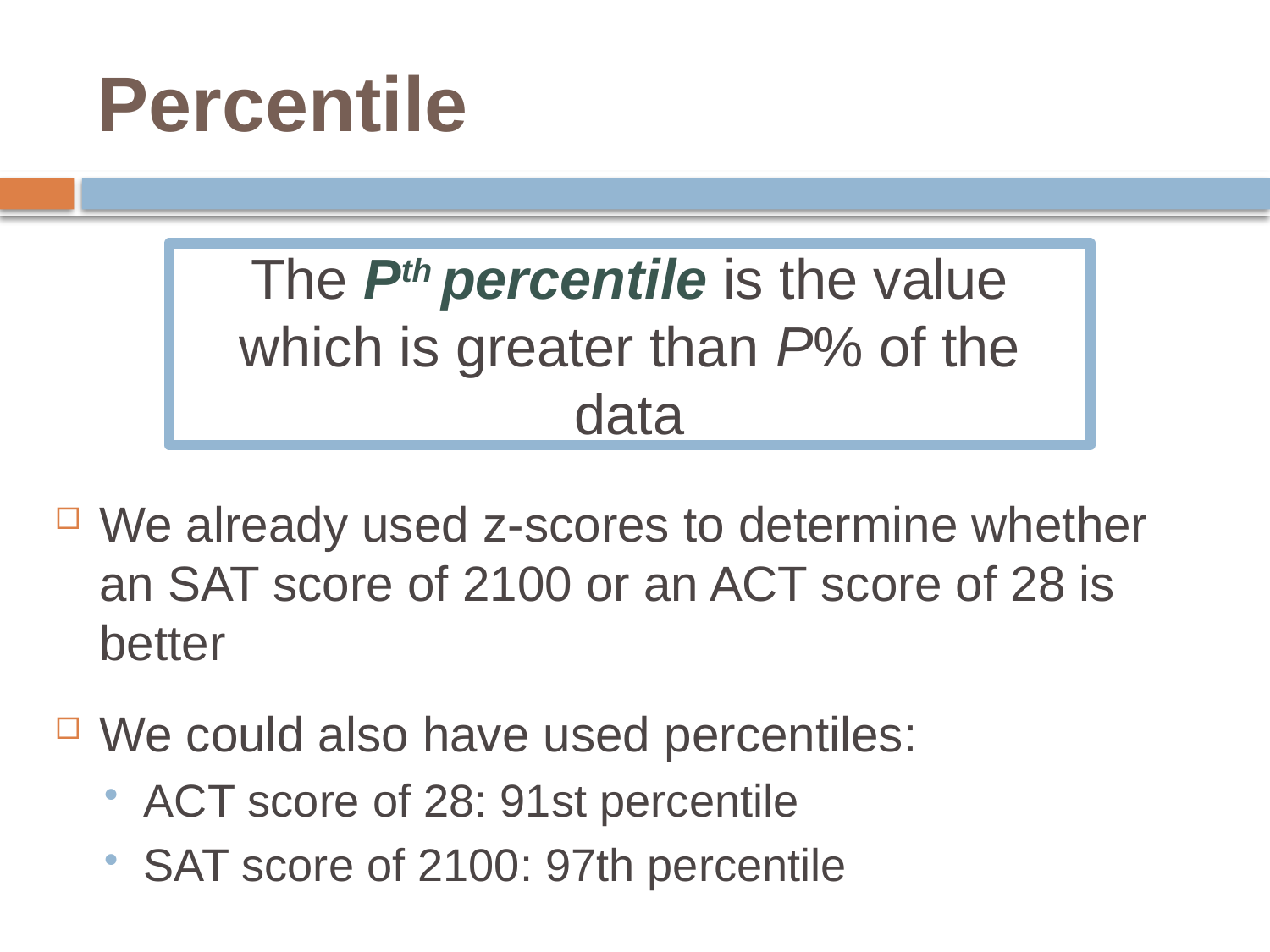

# Percentile
The Pth percentile is the value which is greater than P% of the data
We already used z-scores to determine whether an SAT score of 2100 or an ACT score of 28 is better
We could also have used percentiles:
ACT score of 28: 91st percentile
SAT score of 2100: 97th percentile